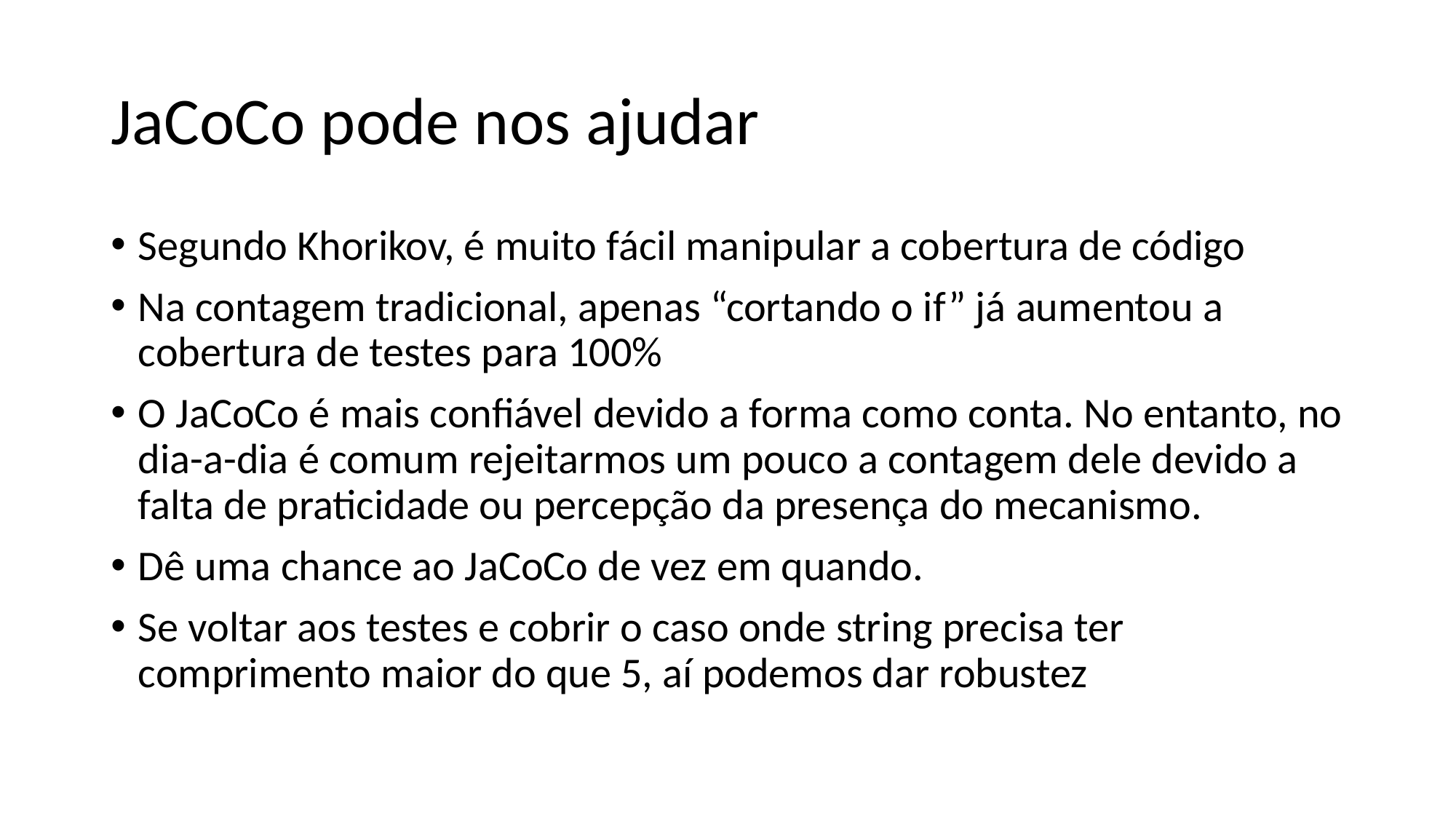

# JaCoCo pode nos ajudar
Segundo Khorikov, é muito fácil manipular a cobertura de código
Na contagem tradicional, apenas “cortando o if” já aumentou a cobertura de testes para 100%
O JaCoCo é mais confiável devido a forma como conta. No entanto, no dia-a-dia é comum rejeitarmos um pouco a contagem dele devido a falta de praticidade ou percepção da presença do mecanismo.
Dê uma chance ao JaCoCo de vez em quando.
Se voltar aos testes e cobrir o caso onde string precisa ter comprimento maior do que 5, aí podemos dar robustez